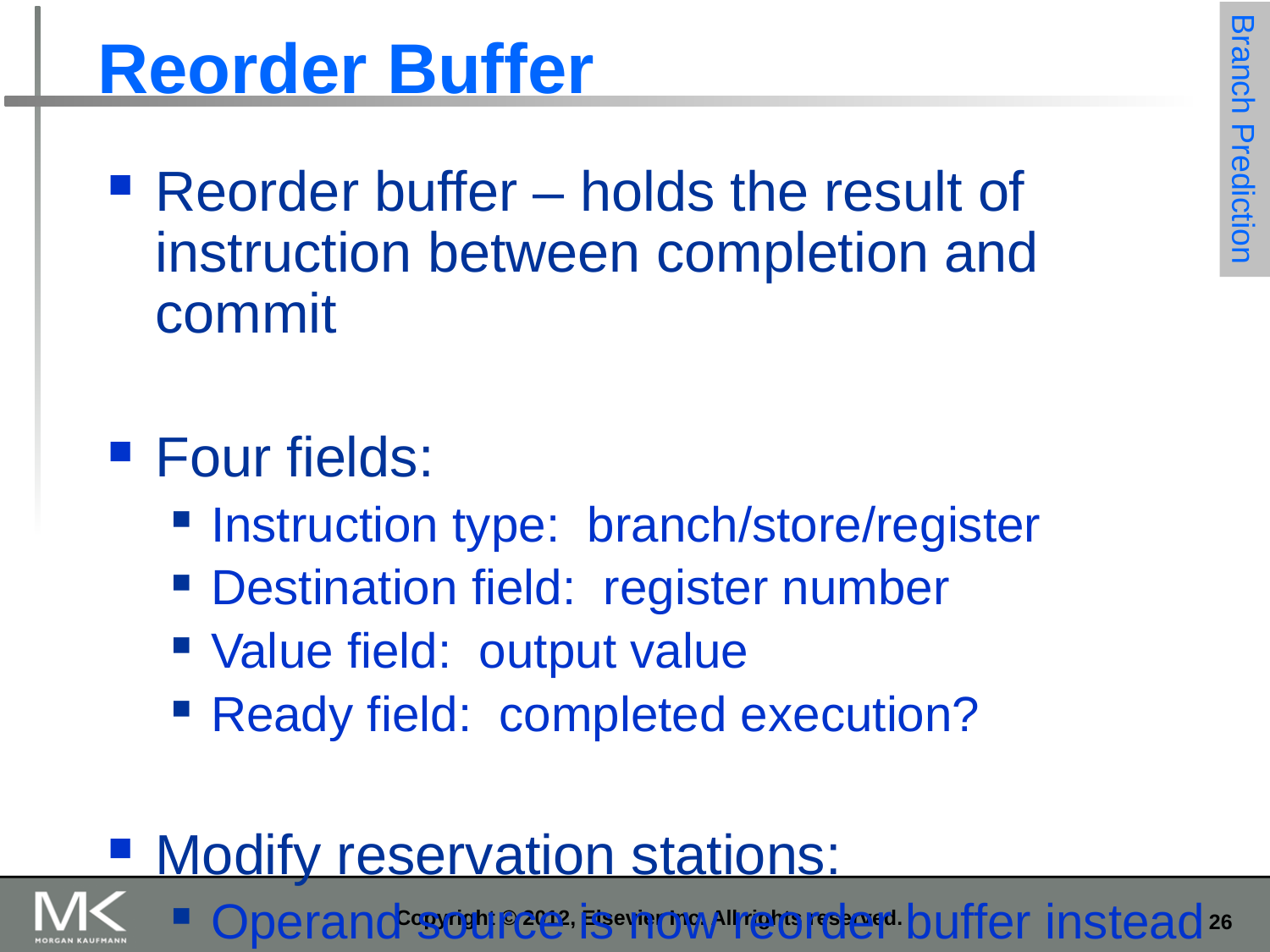

# Reorder Buffer
Branch Prediction
Reorder buffer – holds the result of instruction between completion and commit

Four fields:
Instruction type:  branch/store/register
Destination field:  register number
Value field:  output value
Ready field:  completed execution?

Modify reservation stations:
Operand source is now reorder buffer instead of functional unit
Copyright © 2012, Elsevier Inc. All rights reserved.